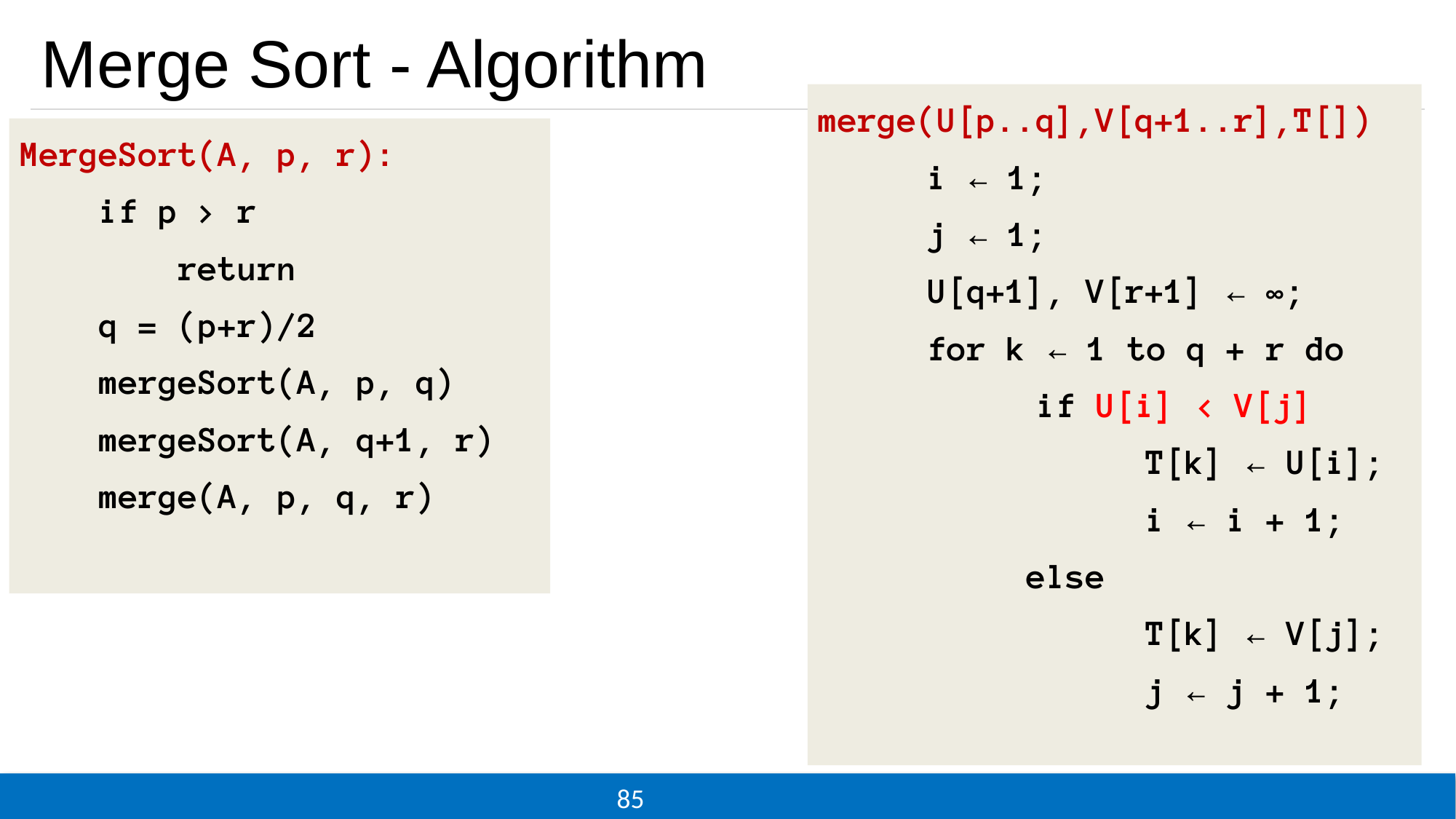

# Merge Sort - Algorithm
merge(U[p..q],V[q+1..r],T[])
i ← 1;
j ← 1;
U[q+1], V[r+1] ← ∞;
for k ← 1 to q + r do
	if U[i] < V[j]
           T[k] ← U[i];
           i ← i + 1;
     else
           T[k] ← V[j];
           j ← j + 1;]     A[j+1← temp
MergeSort(A, p, r):
    if p > r
        return
    q = (p+r)/2
    mergeSort(A, p, q)
    mergeSort(A, q+1, r)
    merge(A, p, q, r)
85